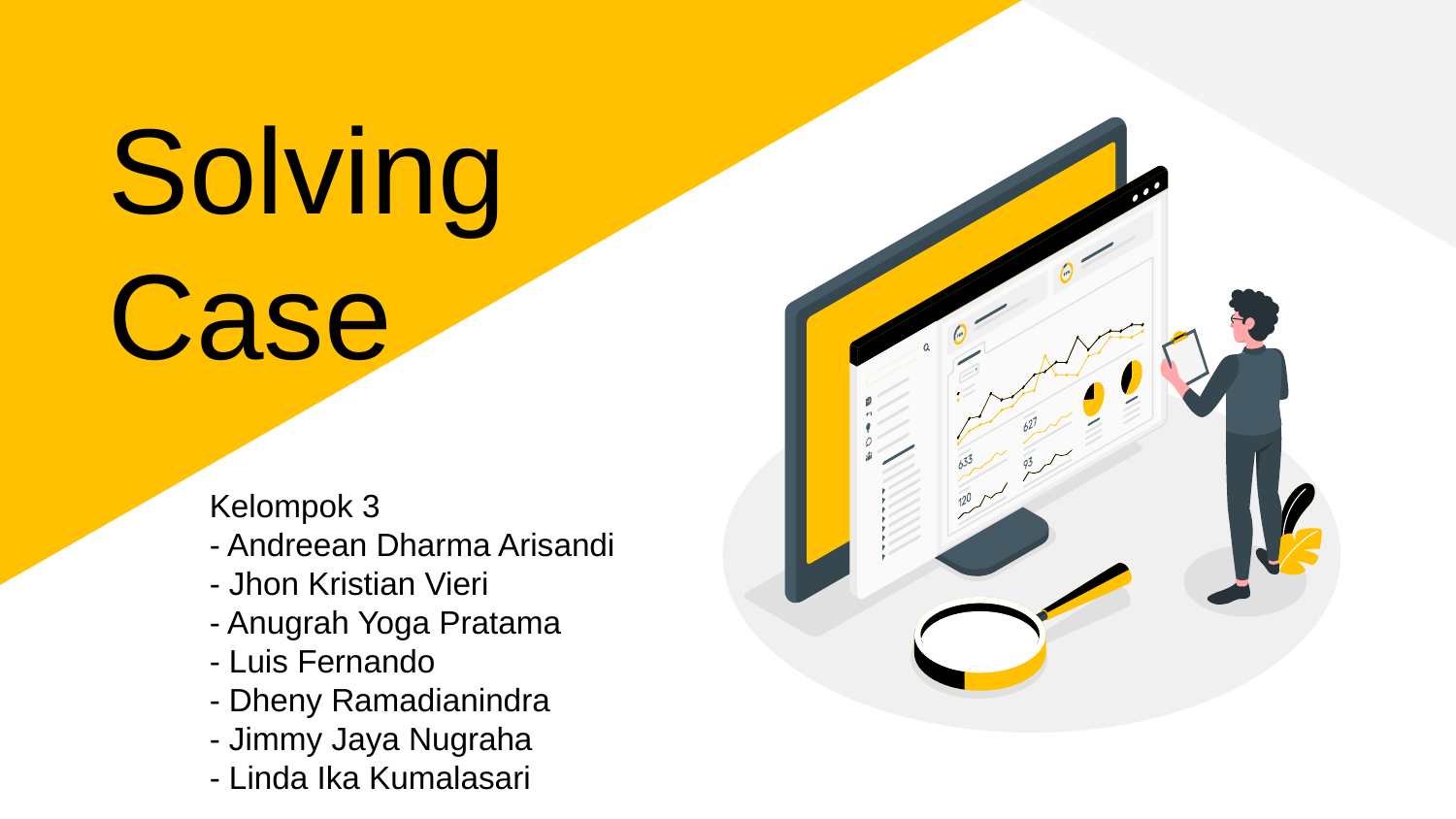

# Solving Case

Kelompok 3
- Andreean Dharma Arisandi
- Jhon Kristian Vieri
- Anugrah Yoga Pratama
- Luis Fernando
- Dheny Ramadianindra
- Jimmy Jaya Nugraha
- Linda Ika Kumalasari